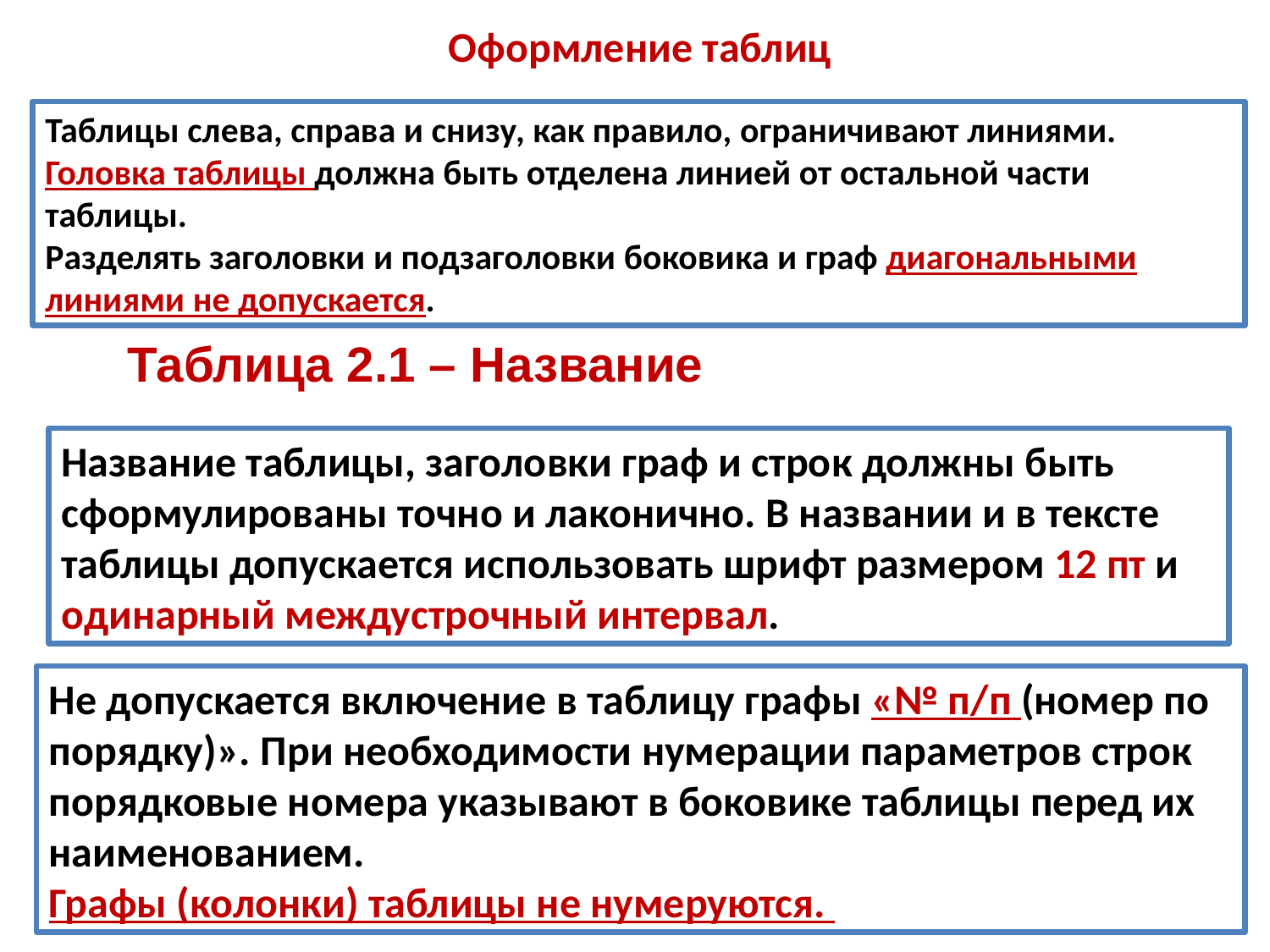

Оформление таблиц
Таблицы слева, справа и снизу, как правило, ограничивают линиями.
Головка таблицы должна быть отделена линией от остальной части таблицы.
Разделять заголовки и подзаголовки боковика и граф диагональными линиями не допускается.
Таблица 2.1 – Название

Название таблицы, заголовки граф и строк должны быть сформулированы точно и лаконично. В названии и в тексте таблицы допускается использовать шрифт размером 12 пт и одинарный междустрочный интервал.
Не допускается включение в таблицу графы «№ п/п (номер по порядку)». При необходимости нумерации параметров строк порядковые номера указывают в боковике таблицы перед их наименованием.
Графы (колонки) таблицы не нумеруются.